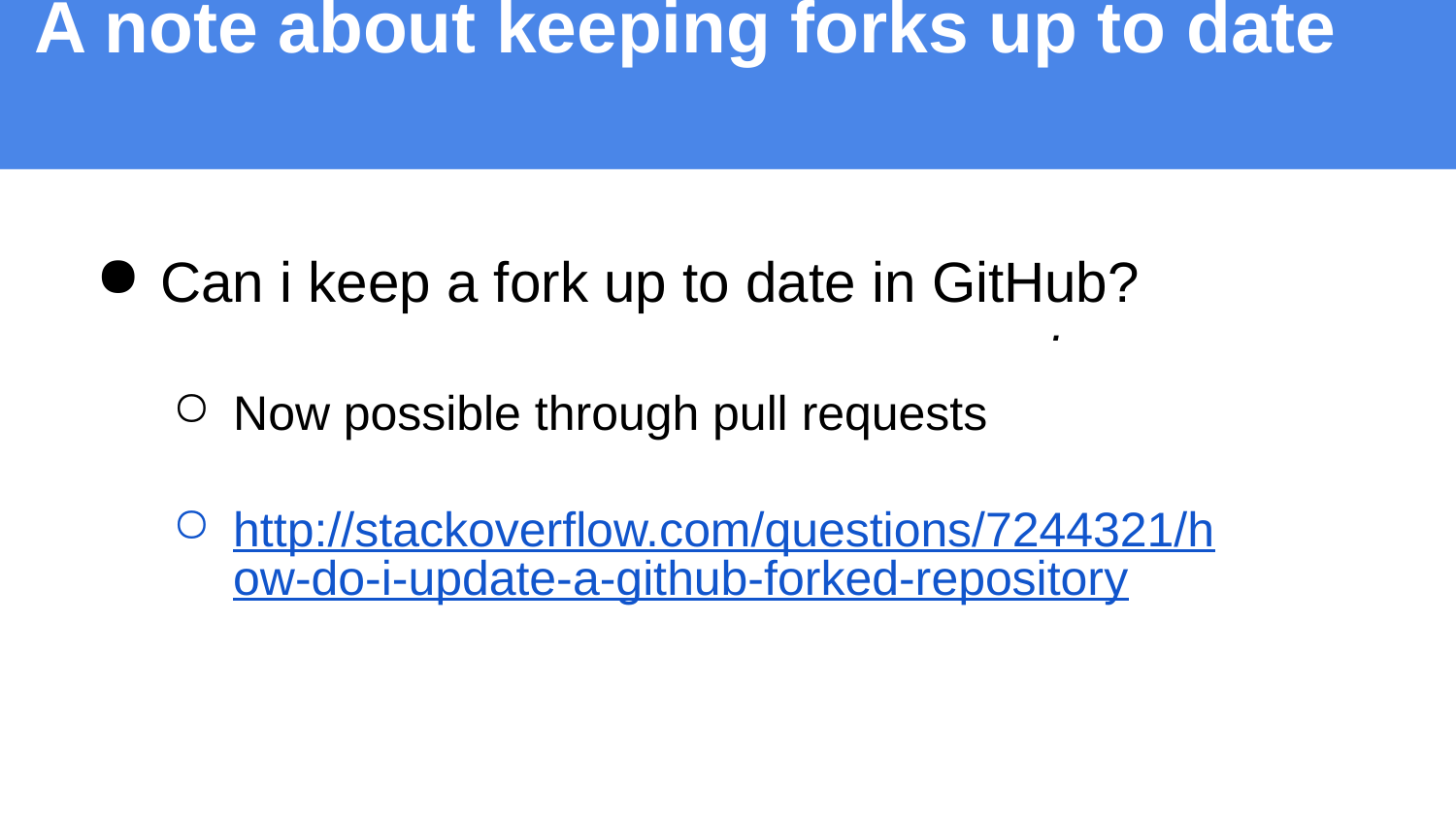

A note about keeping forks up to date
Can i keep a fork up to date in GitHub?
Now possible through pull requests
http://stackoverflow.com/questions/7244321/how-do-i-update-a-github-forked-repository

.